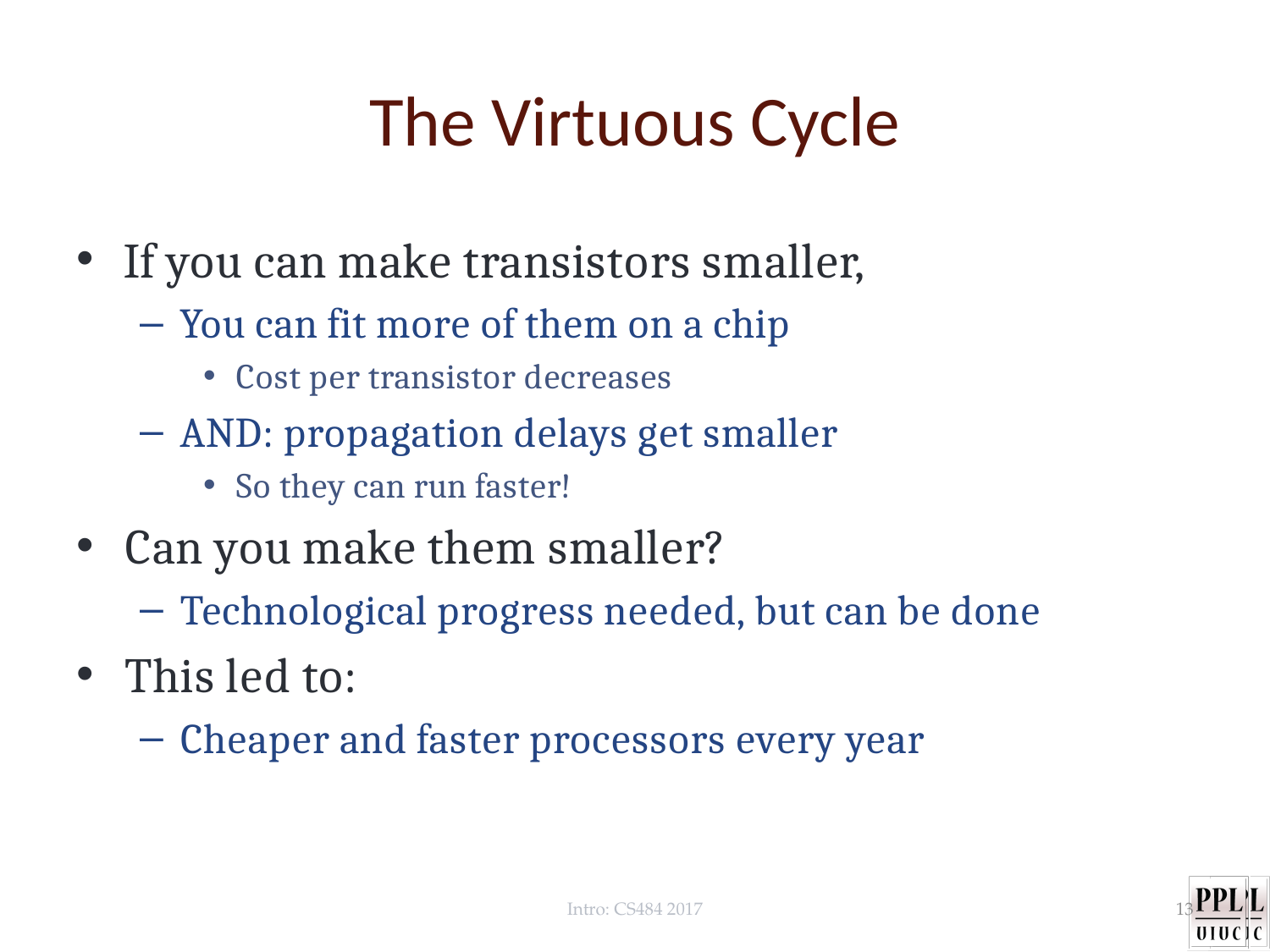

# The Virtuous Cycle
If you can make transistors smaller,
You can fit more of them on a chip
Cost per transistor decreases
AND: propagation delays get smaller
So they can run faster!
Can you make them smaller?
Technological progress needed, but can be done
This led to:
Cheaper and faster processors every year

Intro: CS484 2017
13